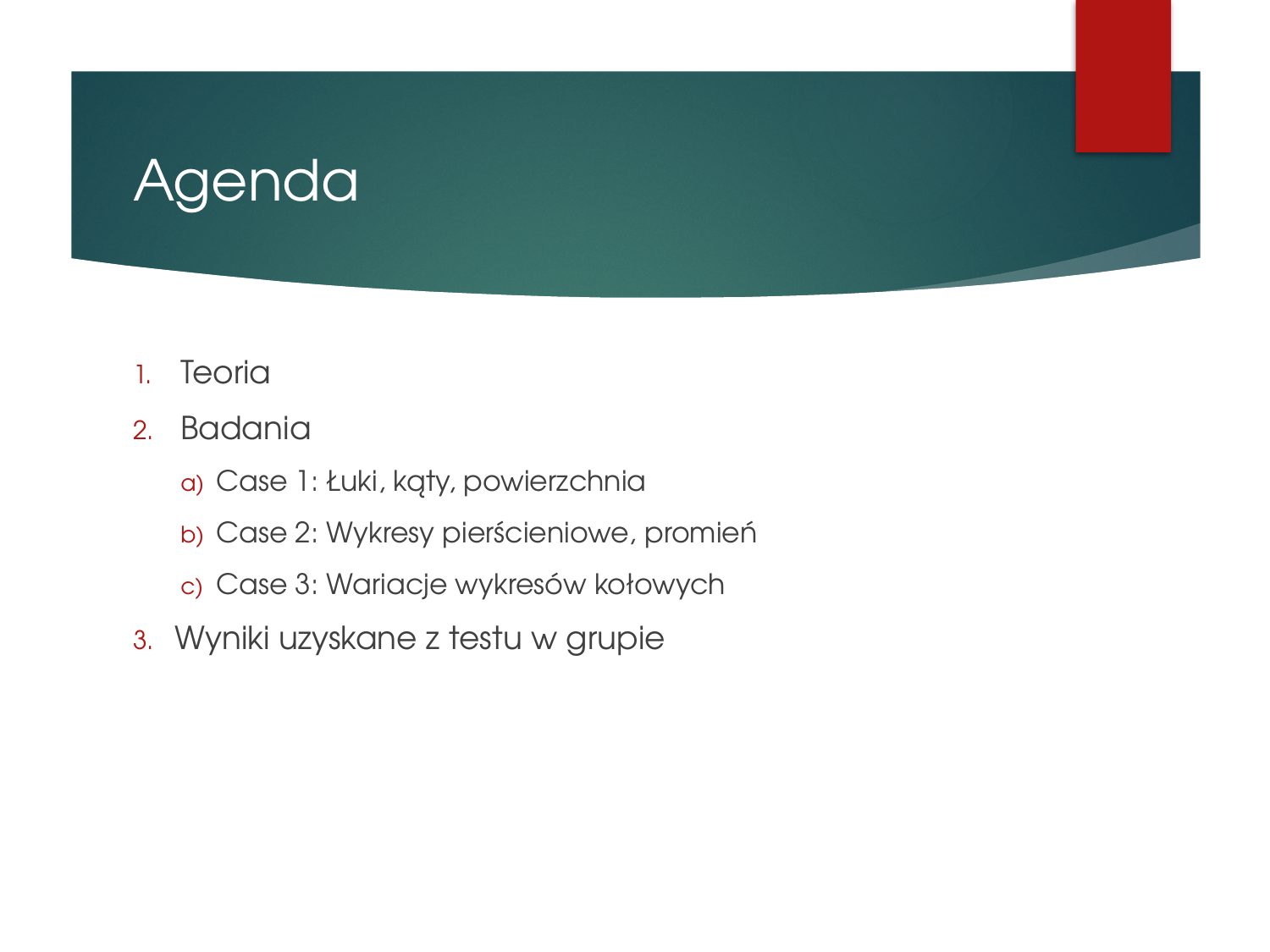

# Agenda
Teoria
Badania
Case 1: Łuki, kąty, powierzchnia
Case 2: Wykresy pierścieniowe, promień
Case 3: Wariacje wykresów kołowych
Wyniki uzyskane z testu w grupie